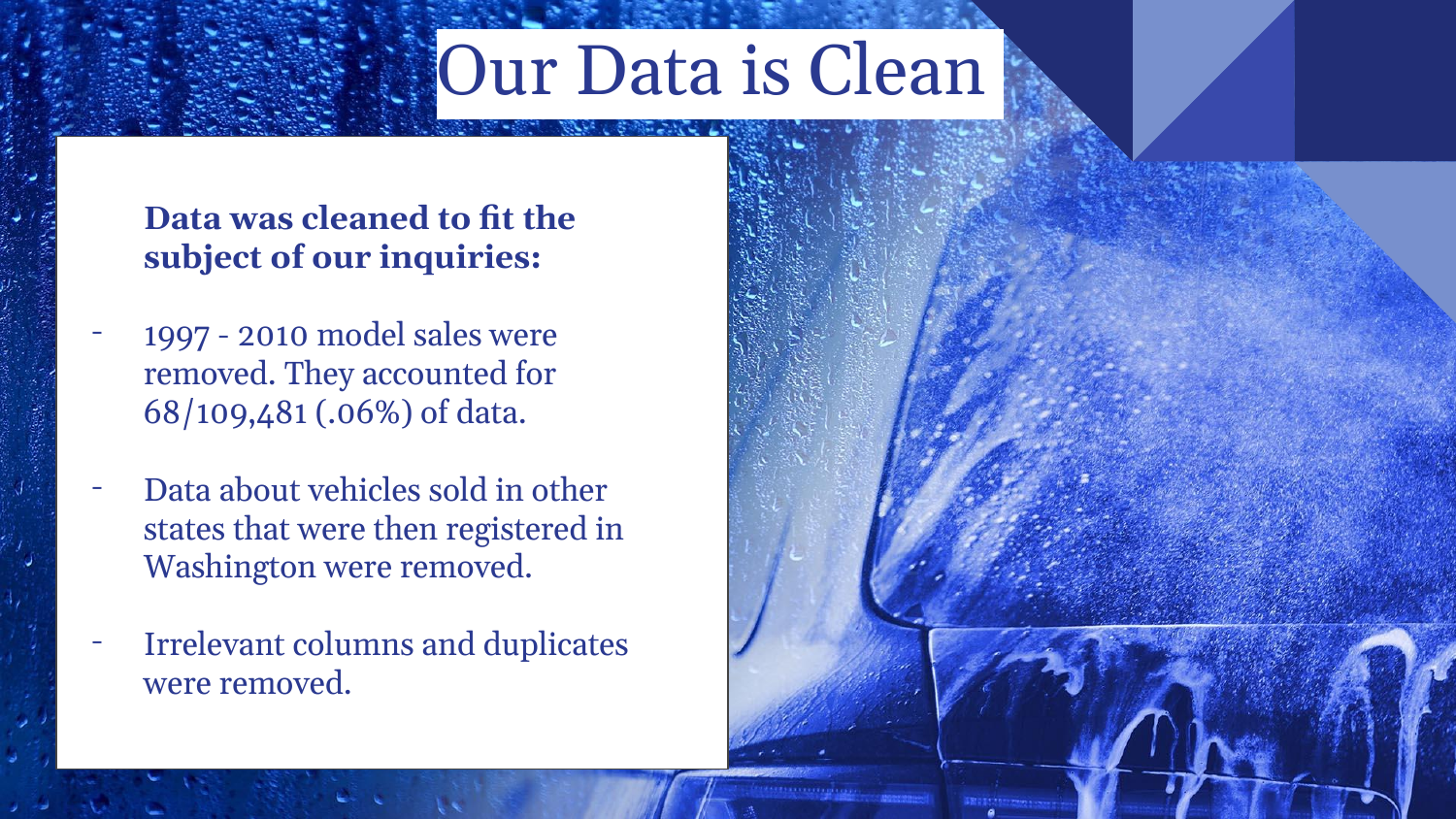

# Our Data is Clean

Data was cleaned to fit the subject of our inquiries:

1997 - 2010 model sales were removed. They accounted for 68/109,481 (.06%) of data.

Data about vehicles sold in other states that were then registered in Washington were removed.

Irrelevant columns and duplicates were removed.